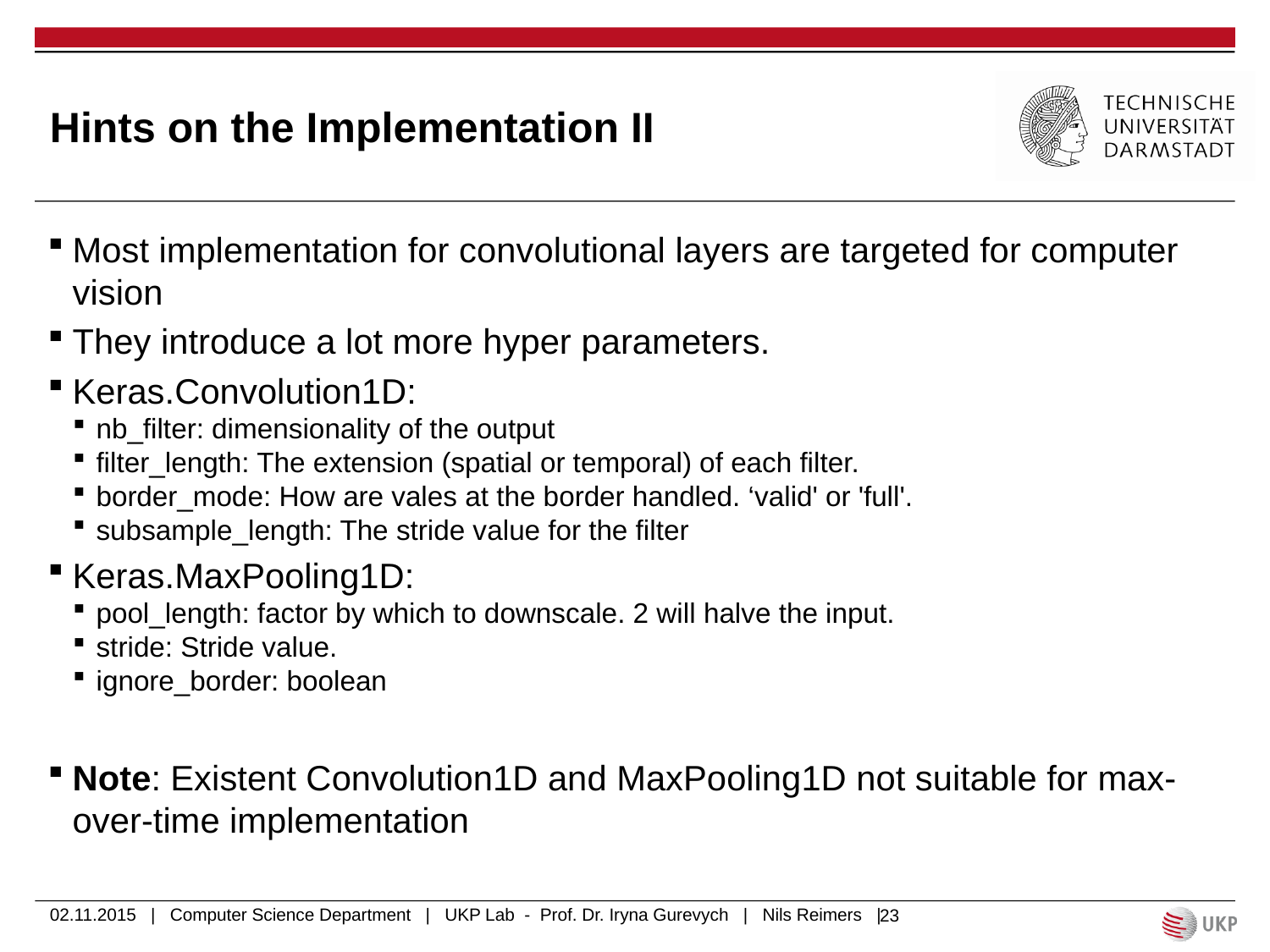

# Hints on the Implementation II
Most implementation for convolutional layers are targeted for computer vision
They introduce a lot more hyper parameters.
Keras.Convolution1D:
nb_filter: dimensionality of the output
filter_length: The extension (spatial or temporal) of each filter.
border_mode: How are vales at the border handled. ‘valid' or 'full'.
subsample_length: The stride value for the filter
Keras.MaxPooling1D:
pool_length: factor by which to downscale. 2 will halve the input.
stride: Stride value.
ignore_border: boolean

Note: Existent Convolution1D and MaxPooling1D not suitable for max-over-time implementation
02.11.2015   |   Computer Science Department   |   UKP Lab  -  Prof. Dr. Iryna Gurevych   |   Nils Reimers   |